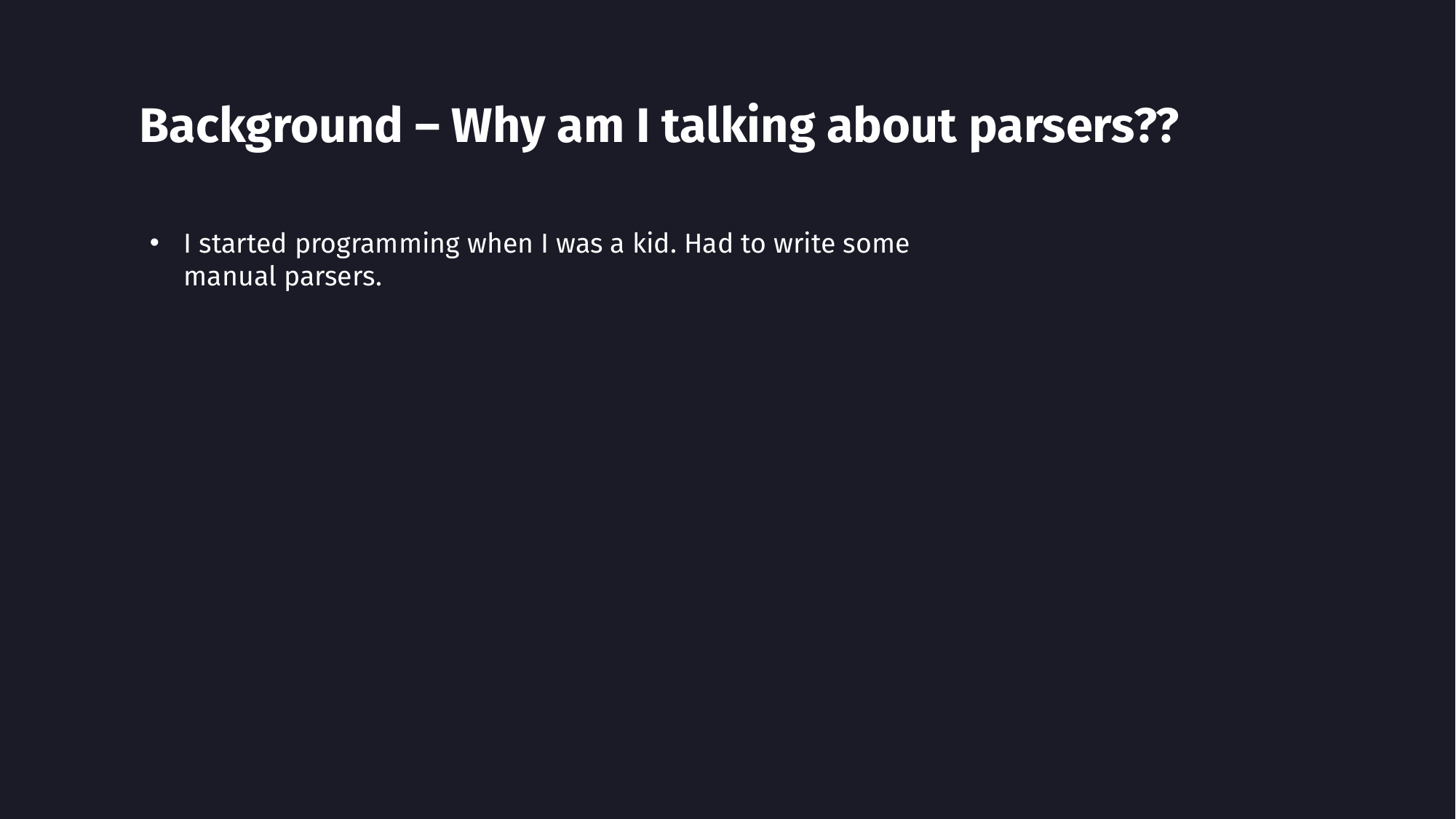

# Background – Why am I talking about parsers??
I started programming when I was a kid. Had to write some manual parsers.